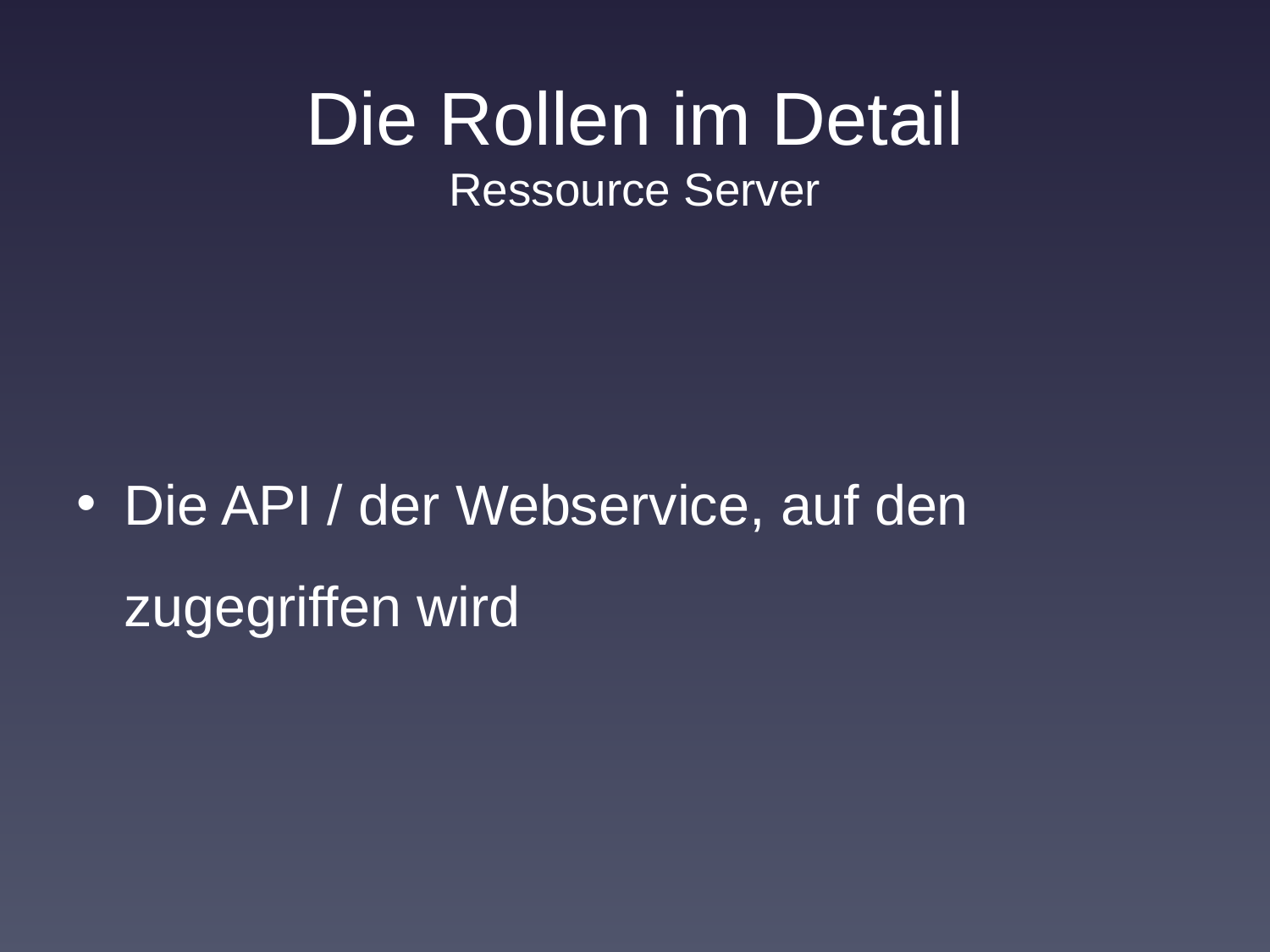

# Die Rollen im Detail Ressource Server
Die API / der Webservice, auf den zugegriffen wird